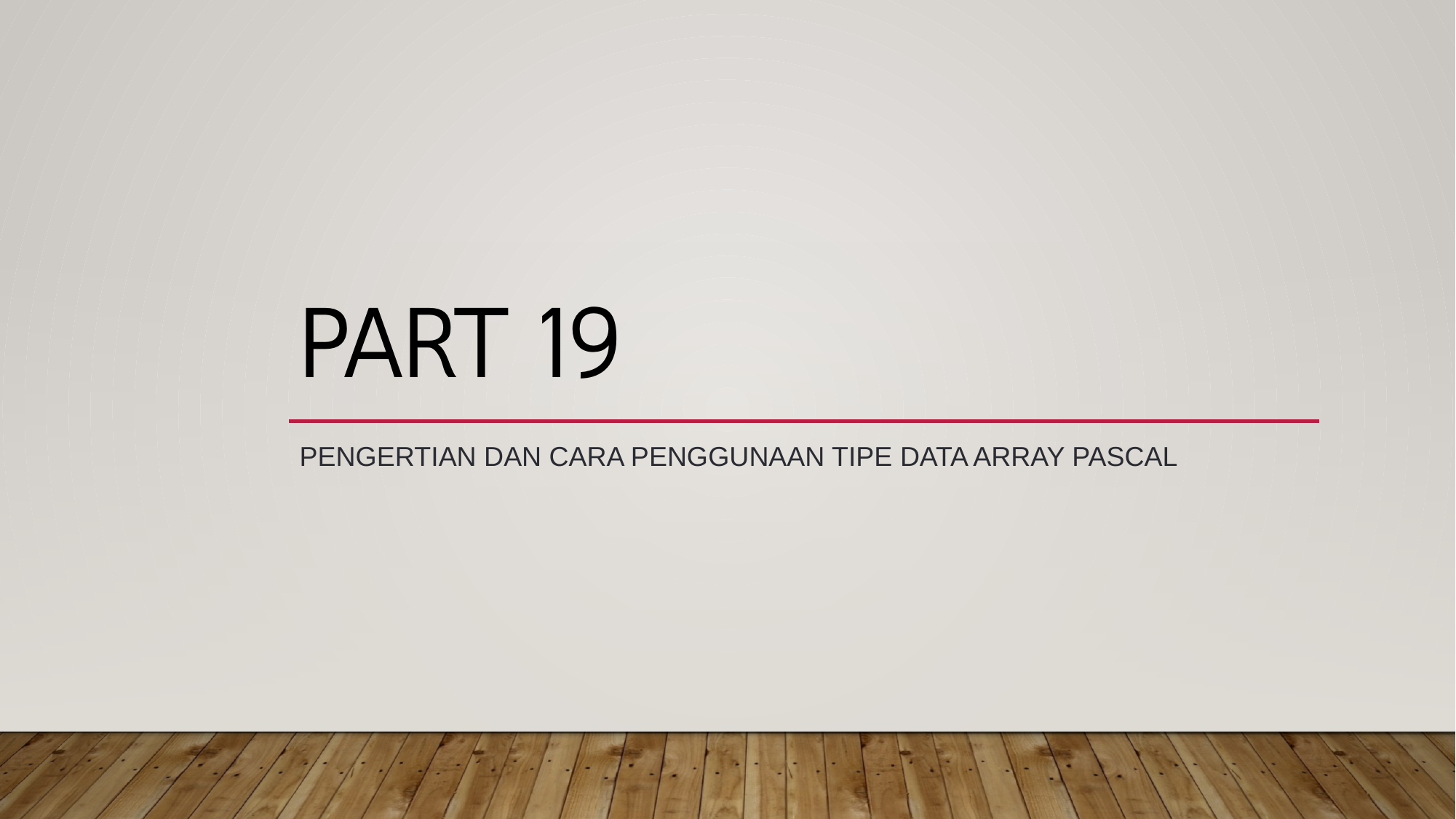

# PART 19
Pengertian dan Cara Penggunaan Tipe Data Array Pascal